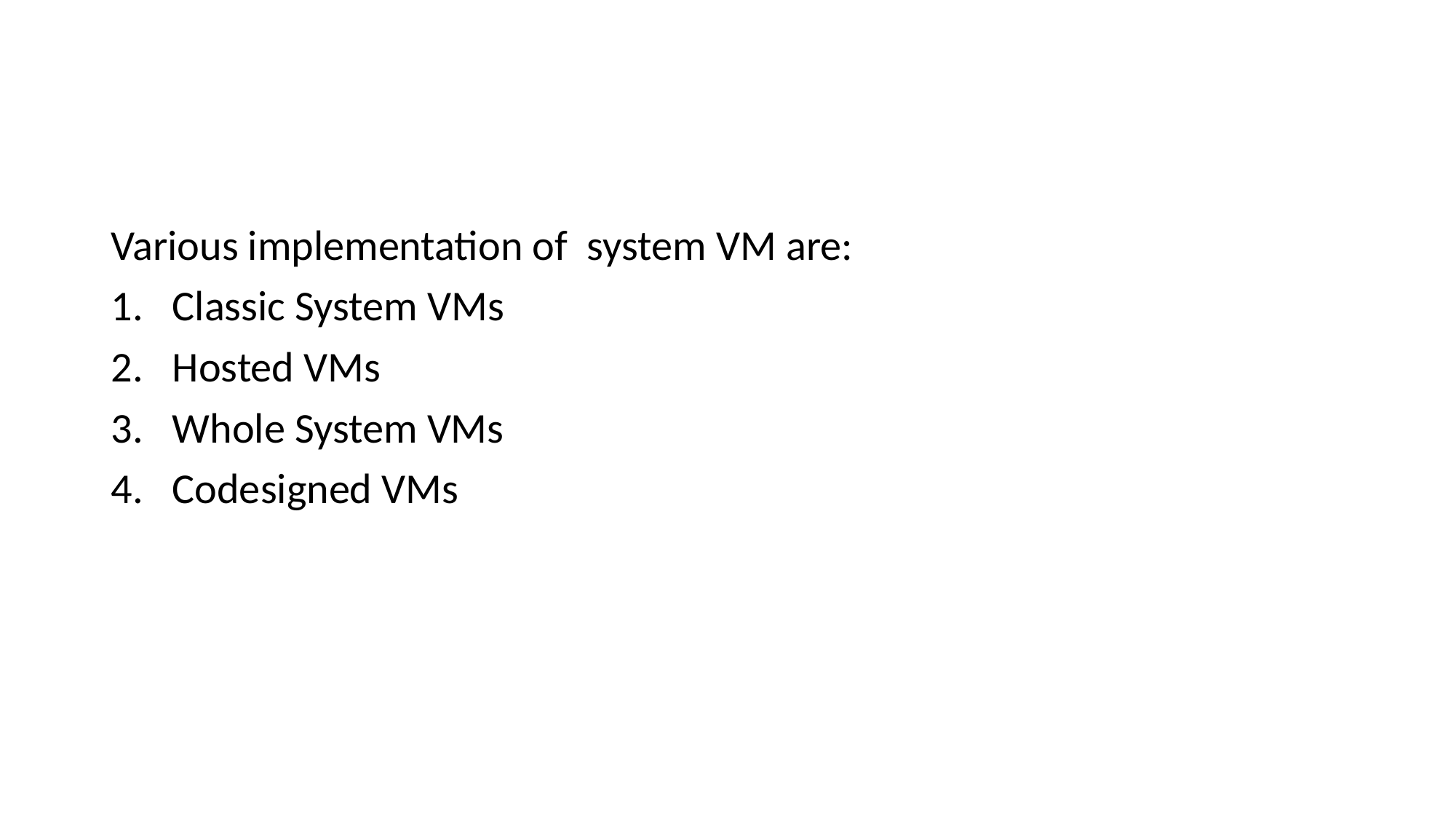

#
Various implementation of  system VM are:
Classic System VMs
Hosted VMs
Whole System VMs
Codesigned VMs